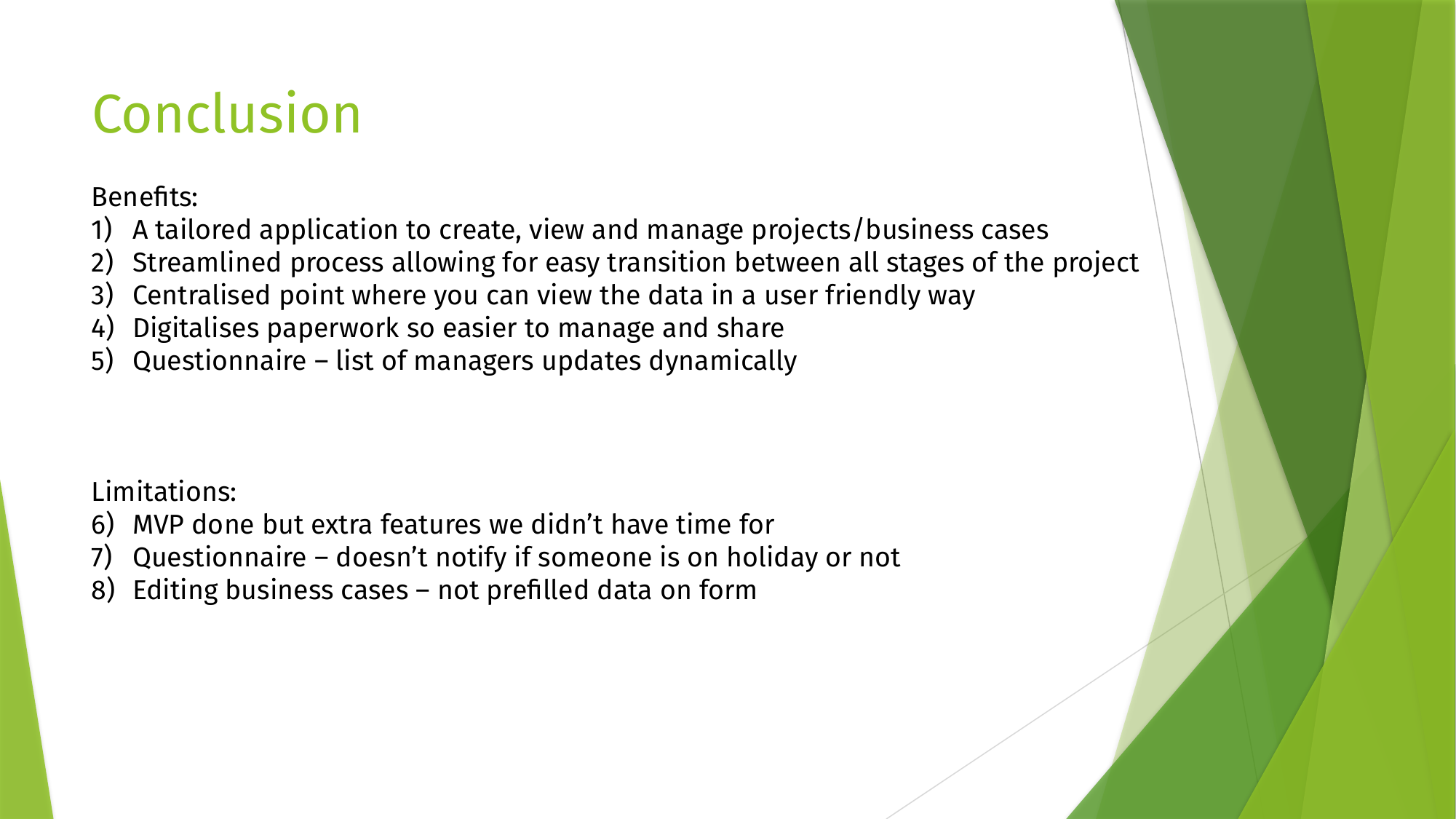

# Conclusion
Benefits:
A tailored application to create, view and manage projects/business cases
Streamlined process allowing for easy transition between all stages of the project
Centralised point where you can view the data in a user friendly way
Digitalises paperwork so easier to manage and share
Questionnaire – list of managers updates dynamically

Limitations:
MVP done but extra features we didn’t have time for
Questionnaire – doesn’t notify if someone is on holiday or not
Editing business cases – not prefilled data on form